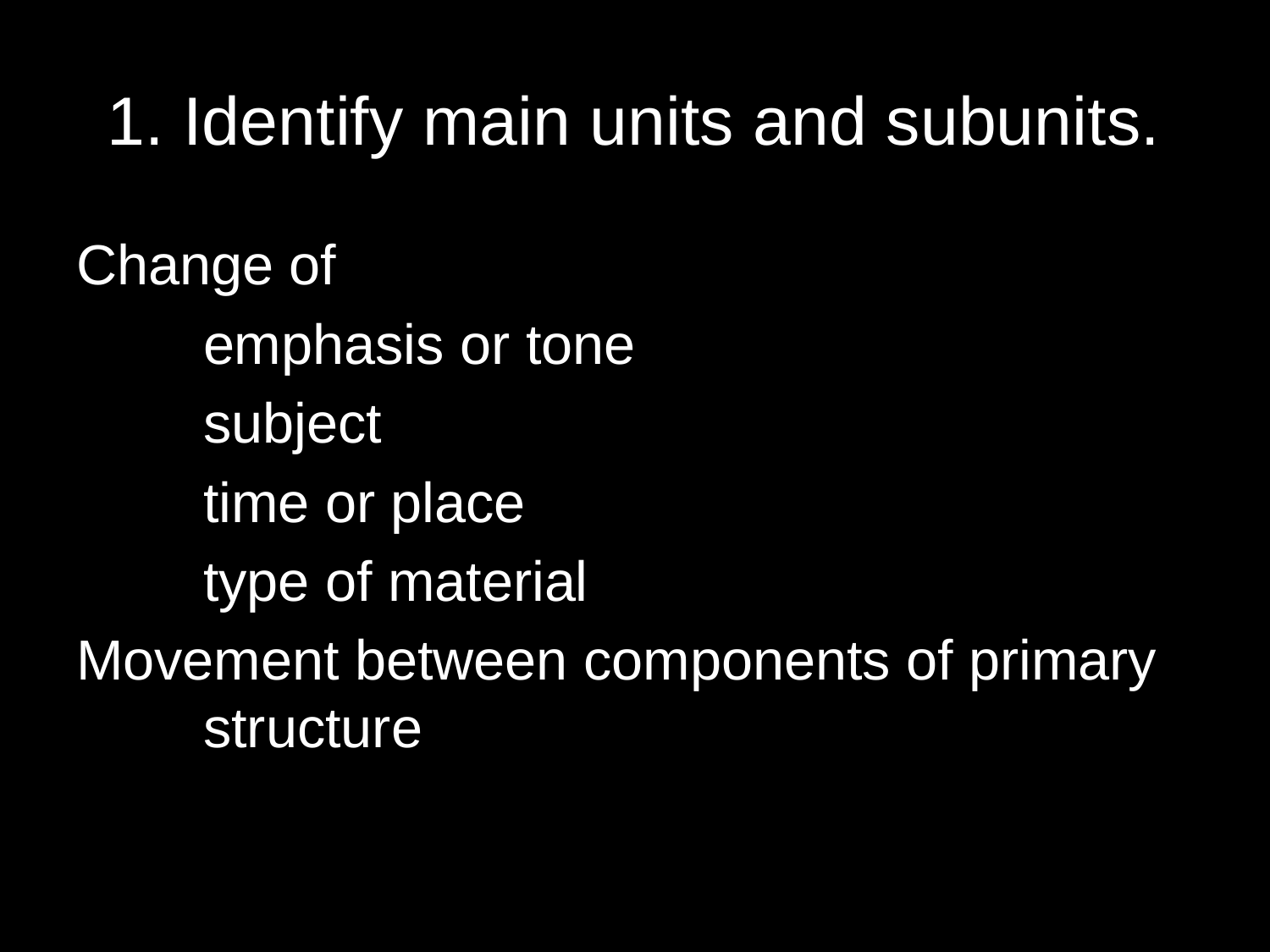

# 1. Identify main units and subunits.
Change of
	emphasis or tone
	subject
	time or place
	type of material
Movement between components of primary
 	structure